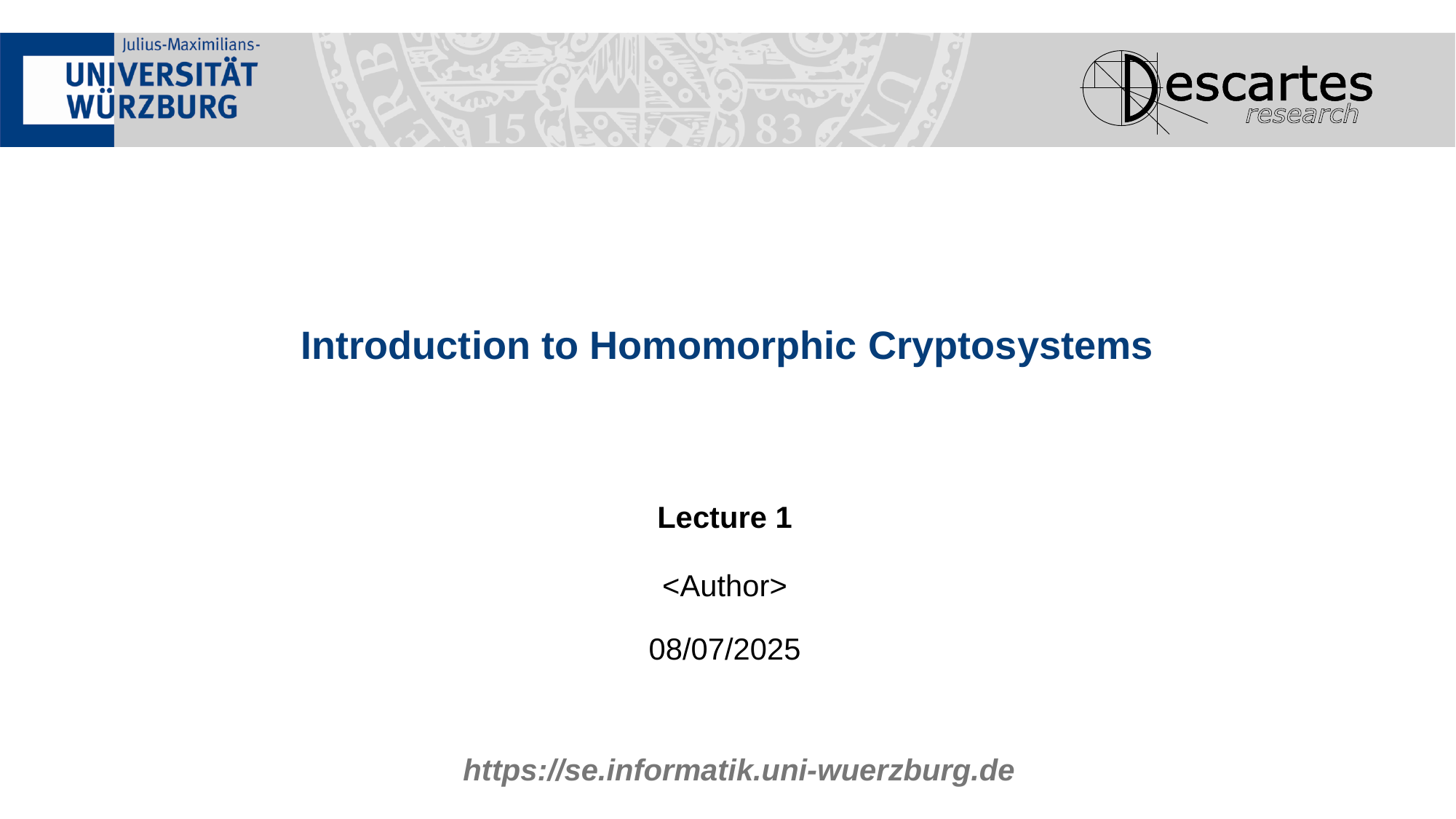

# Introduction to Homomorphic Cryptosystems
<Author>
08/07/2025